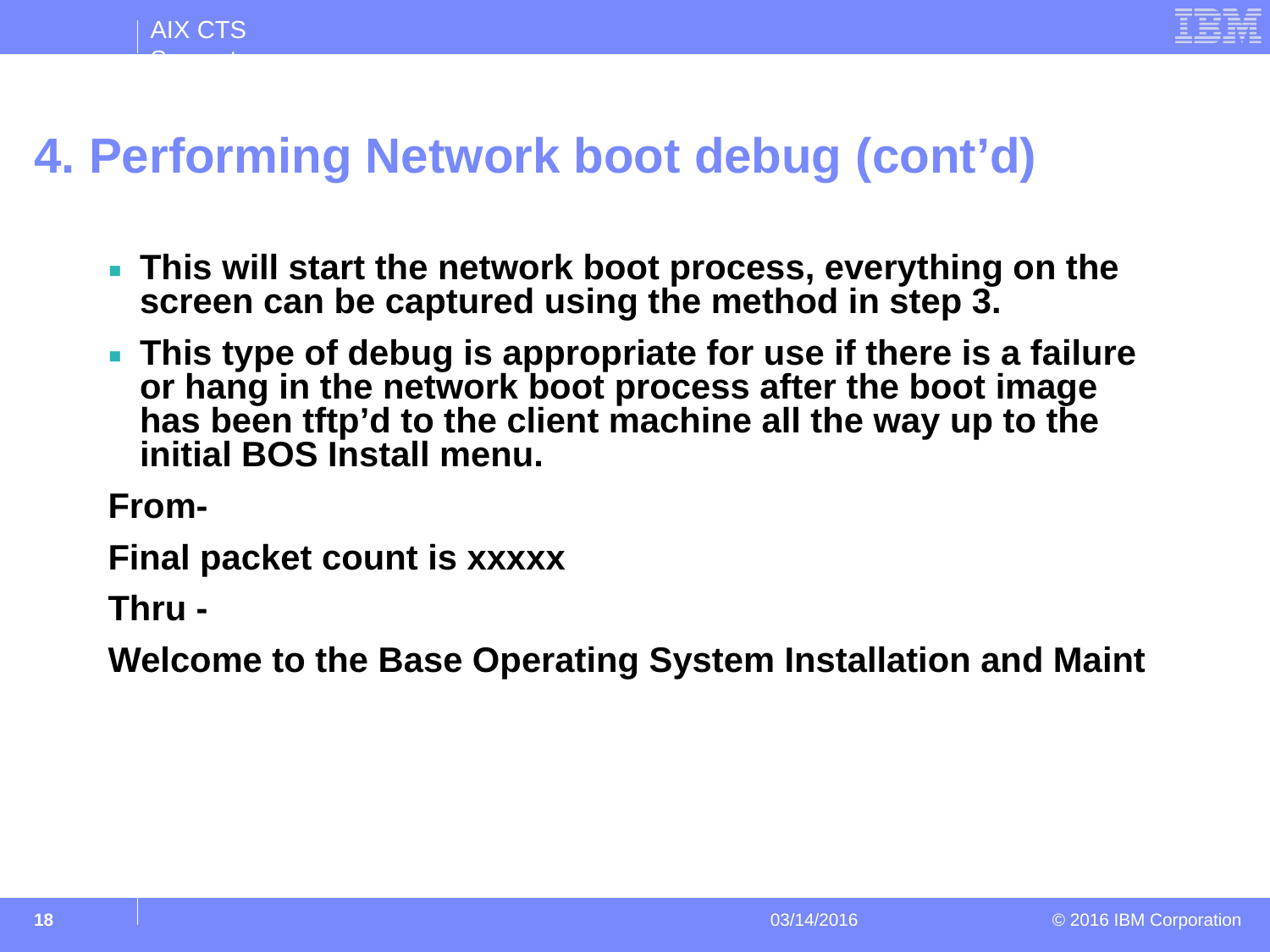

# 4. Performing Network boot debug (cont’d)
This will start the network boot process, everything on the screen can be captured using the method in step 3.
This type of debug is appropriate for use if there is a failure or hang in the network boot process after the boot image has been tftp’d to the client machine all the way up to the initial BOS Install menu.
From-
Final packet count is xxxxx
Thru -
Welcome to the Base Operating System Installation and Maint
18
03/14/2016